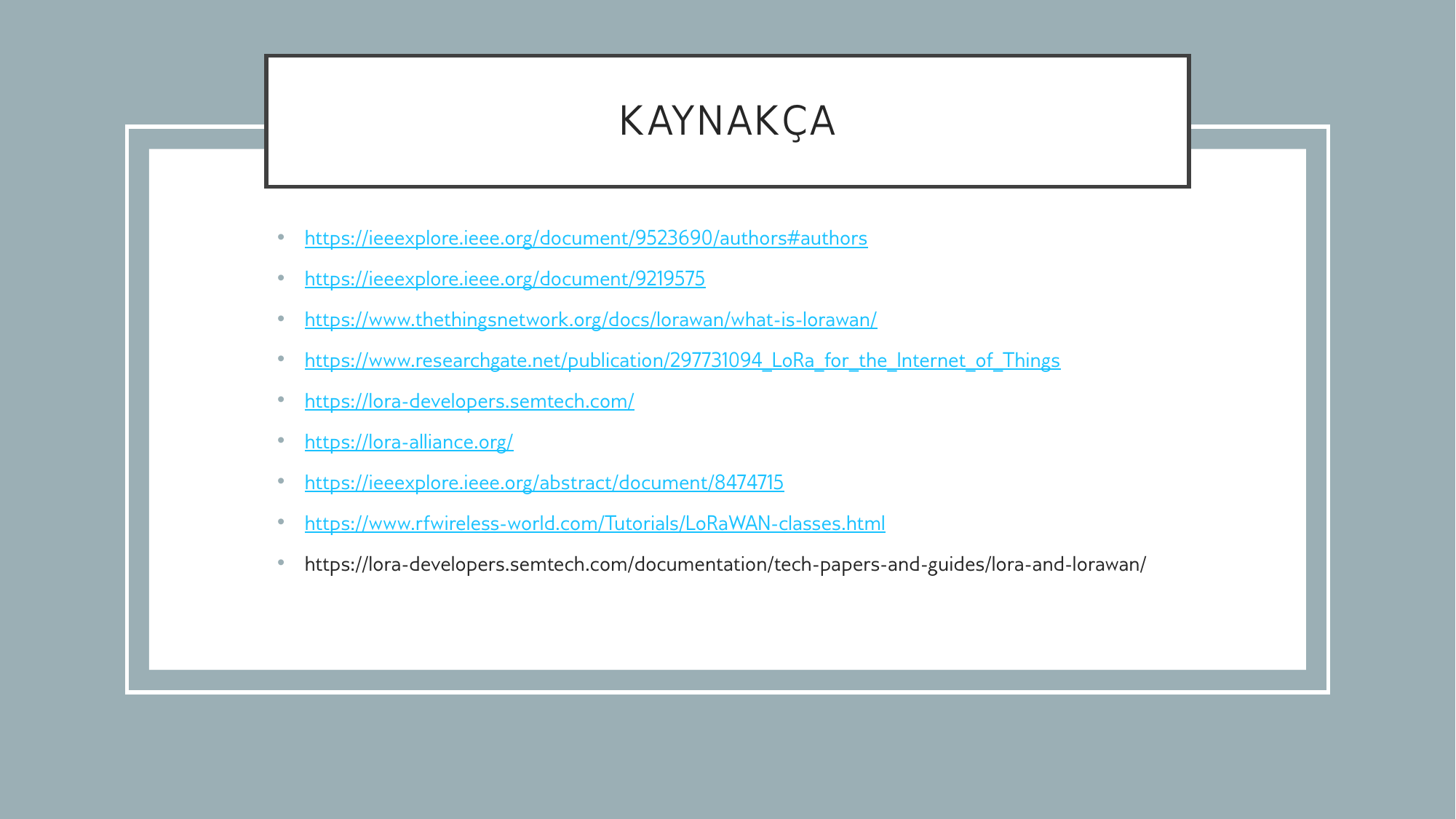

# kaynakça

https://ieeexplore.ieee.org/document/9523690/authors#authors
https://ieeexplore.ieee.org/document/9219575
https://www.thethingsnetwork.org/docs/lorawan/what-is-lorawan/
https://www.researchgate.net/publication/297731094_LoRa_for_the_Internet_of_Things
https://lora-developers.semtech.com/
https://lora-alliance.org/
https://ieeexplore.ieee.org/abstract/document/8474715
https://www.rfwireless-world.com/Tutorials/LoRaWAN-classes.html
https://lora-developers.semtech.com/documentation/tech-papers-and-guides/lora-and-lorawan/